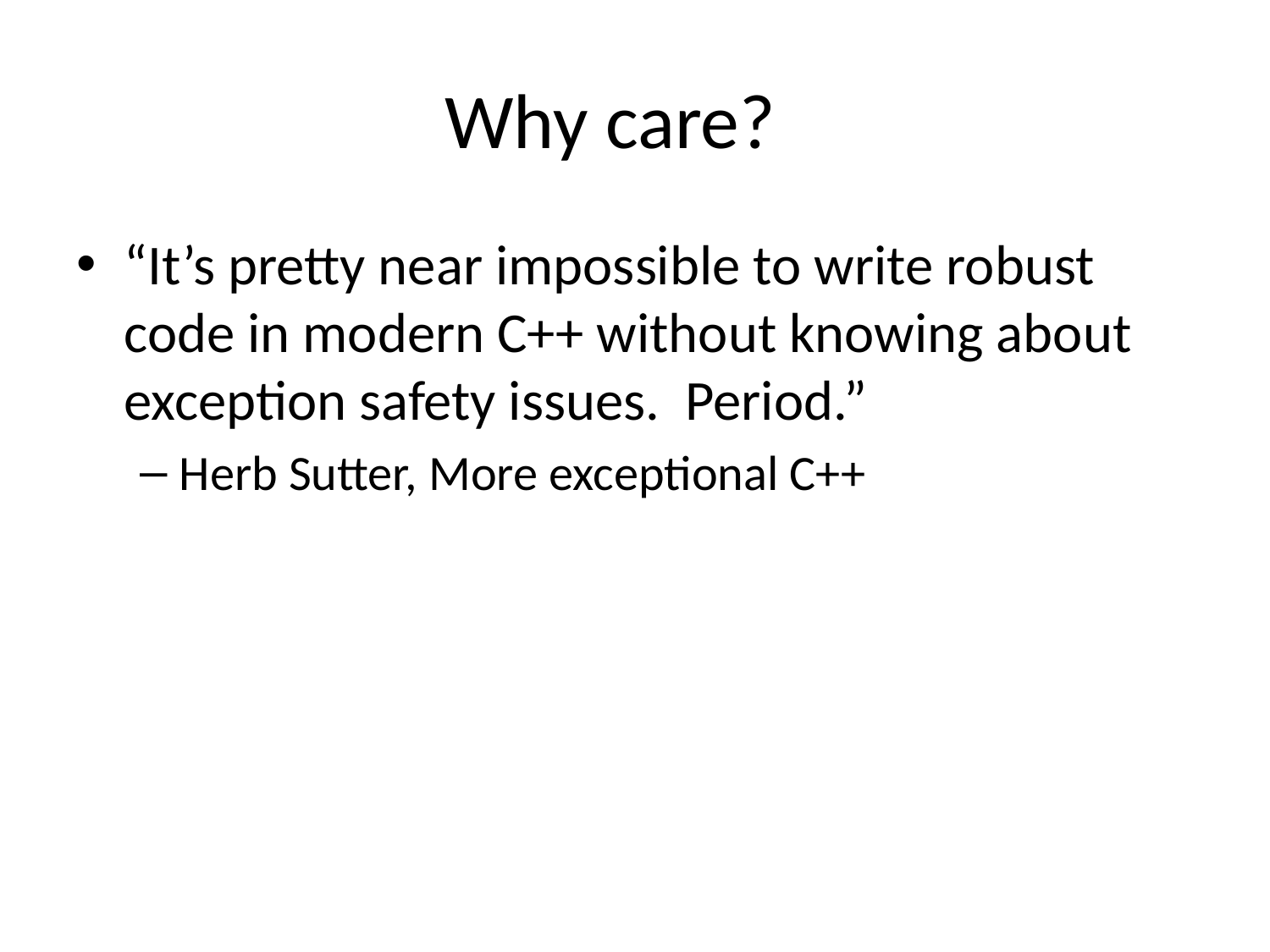

# Why care?
“It’s pretty near impossible to write robust code in modern C++ without knowing about exception safety issues.  Period.”
Herb Sutter, More exceptional C++